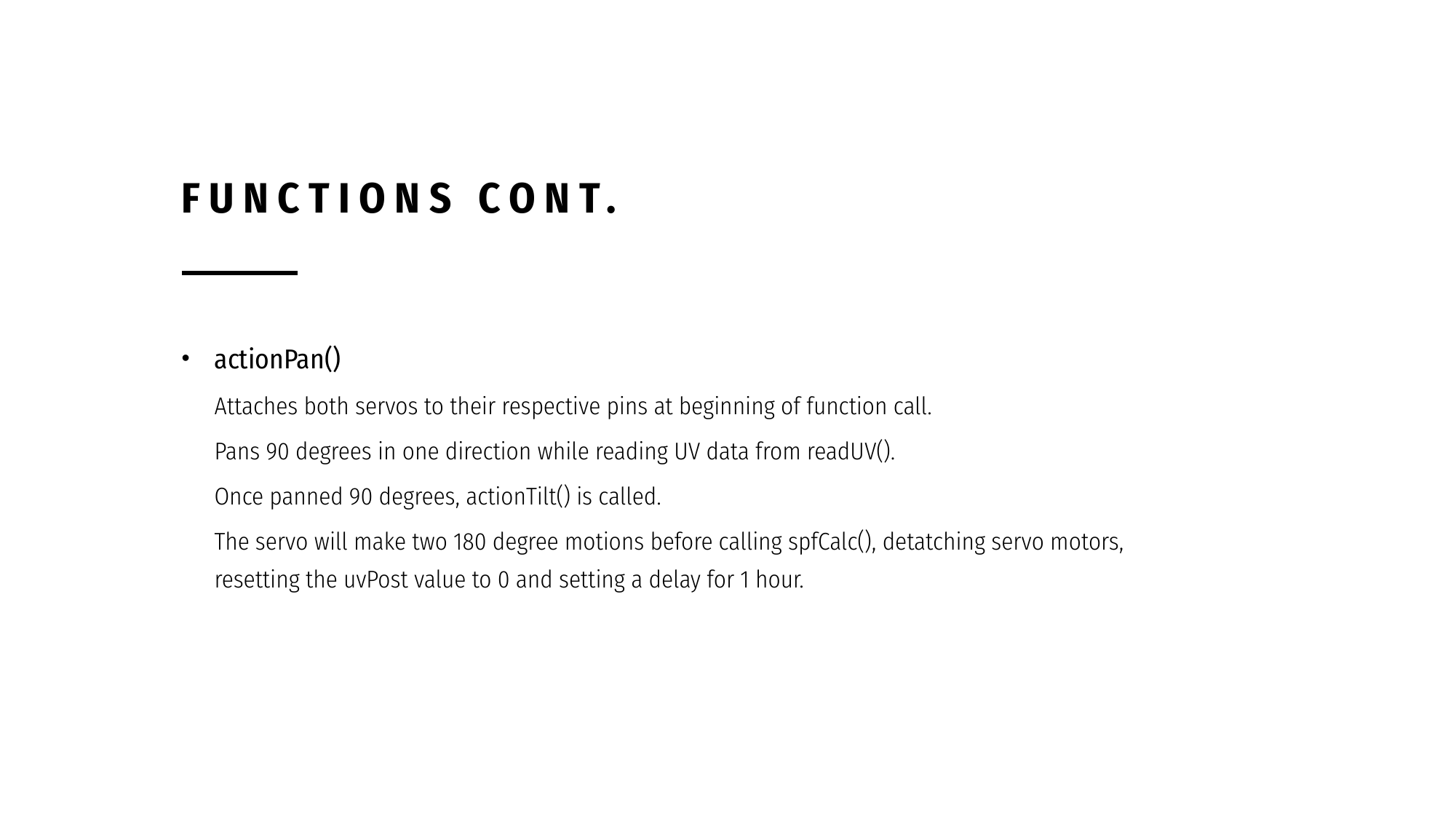

# Functions Cont.
actionPan()
Attaches both servos to their respective pins at beginning of function call.
Pans 90 degrees in one direction while reading UV data from readUV().
Once panned 90 degrees, actionTilt() is called.
The servo will make two 180 degree motions before calling spfCalc(), detatching servo motors,  resetting the uvPost value to 0 and setting a delay for 1 hour.